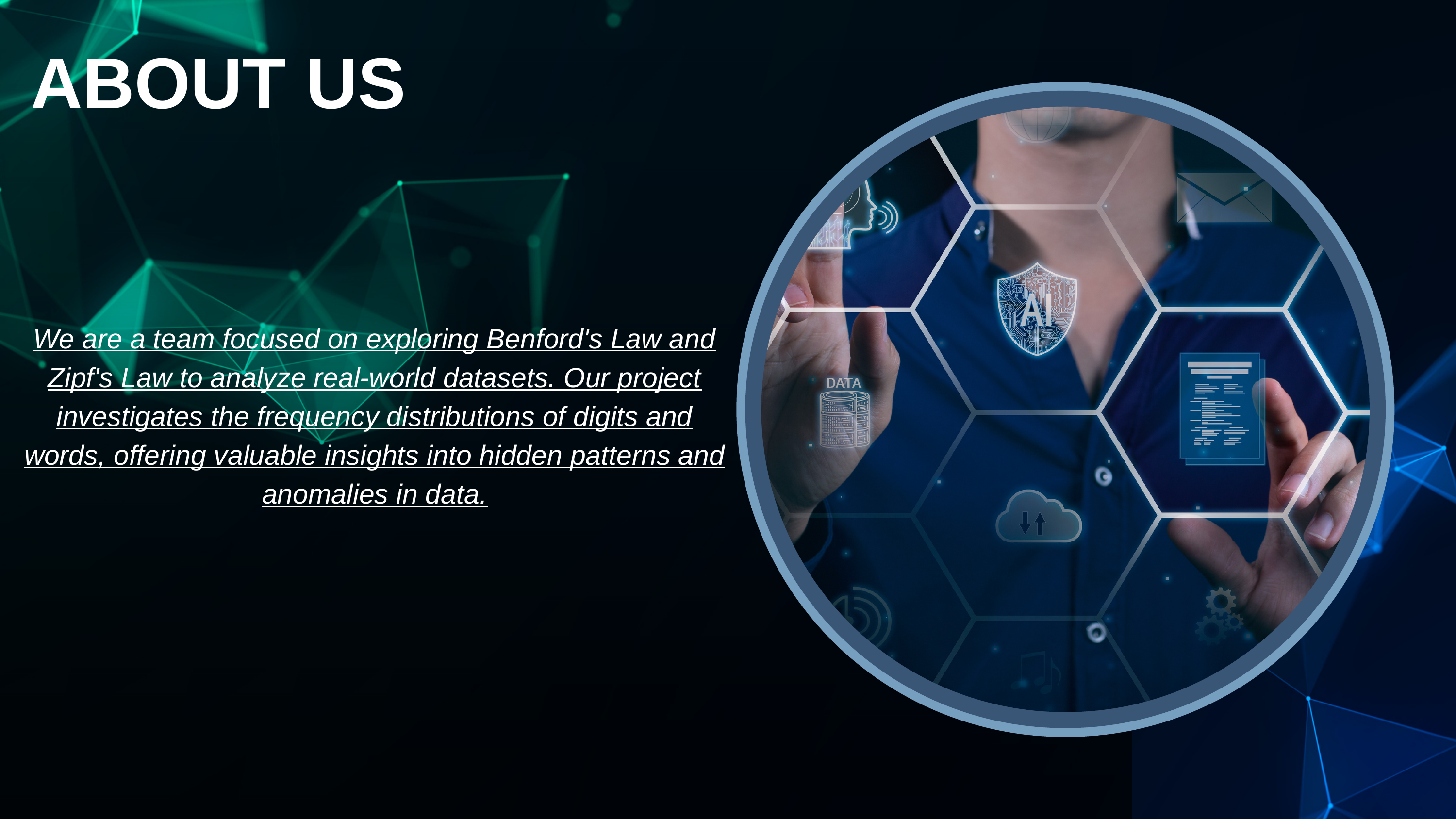

ABOUT US

We are a team focused on exploring Benford's Law and Zipf's Law to analyze real-world datasets. Our project investigates the frequency distributions of digits and words, offering valuable insights into hidden patterns and anomalies in data.